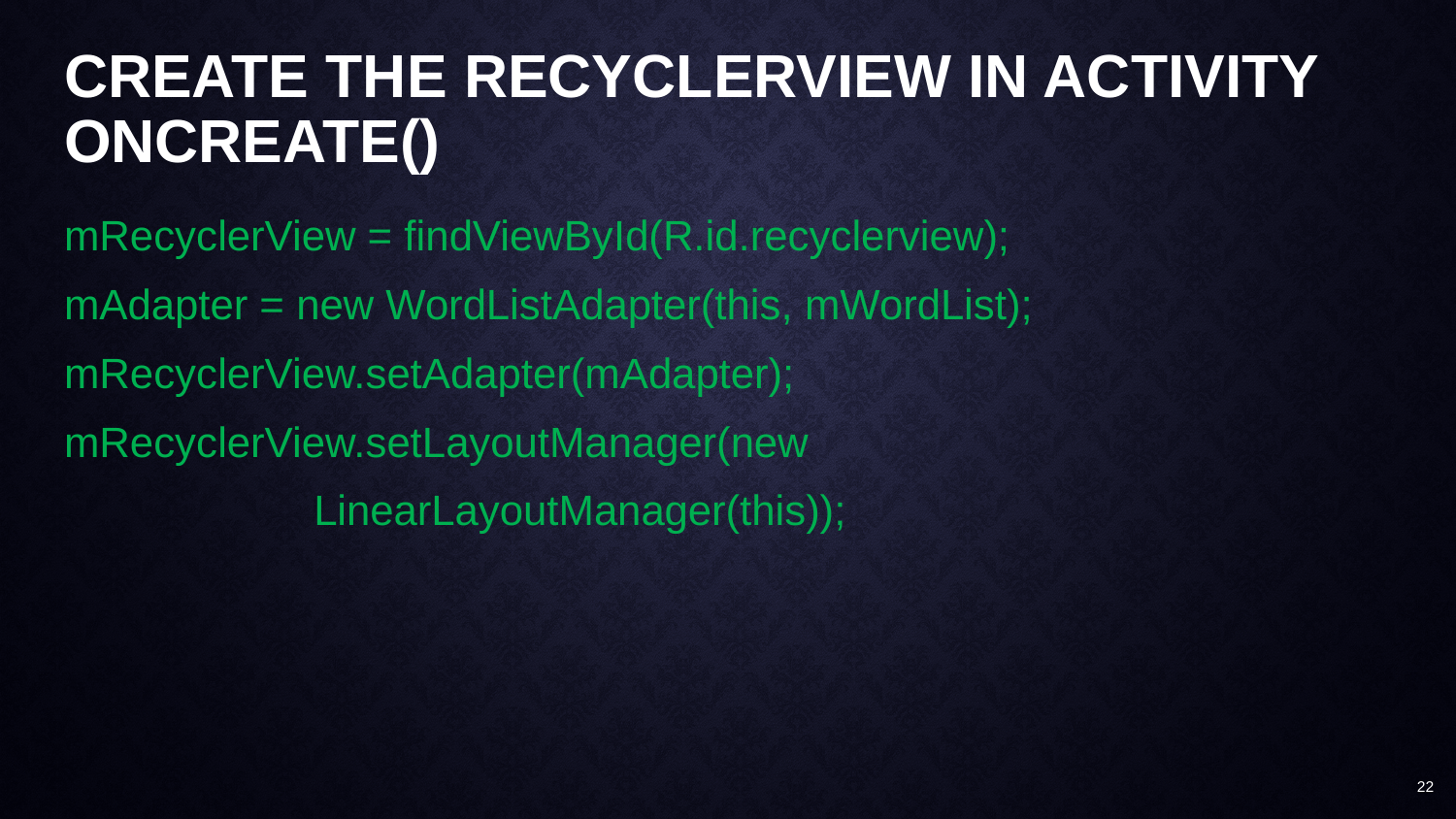

# Create the RecyclerView in Activity onCreate()
mRecyclerView = findViewById(R.id.recyclerview);
mAdapter = new WordListAdapter(this, mWordList);
mRecyclerView.setAdapter(mAdapter);
mRecyclerView.setLayoutManager(new
                     LinearLayoutManager(this));

22